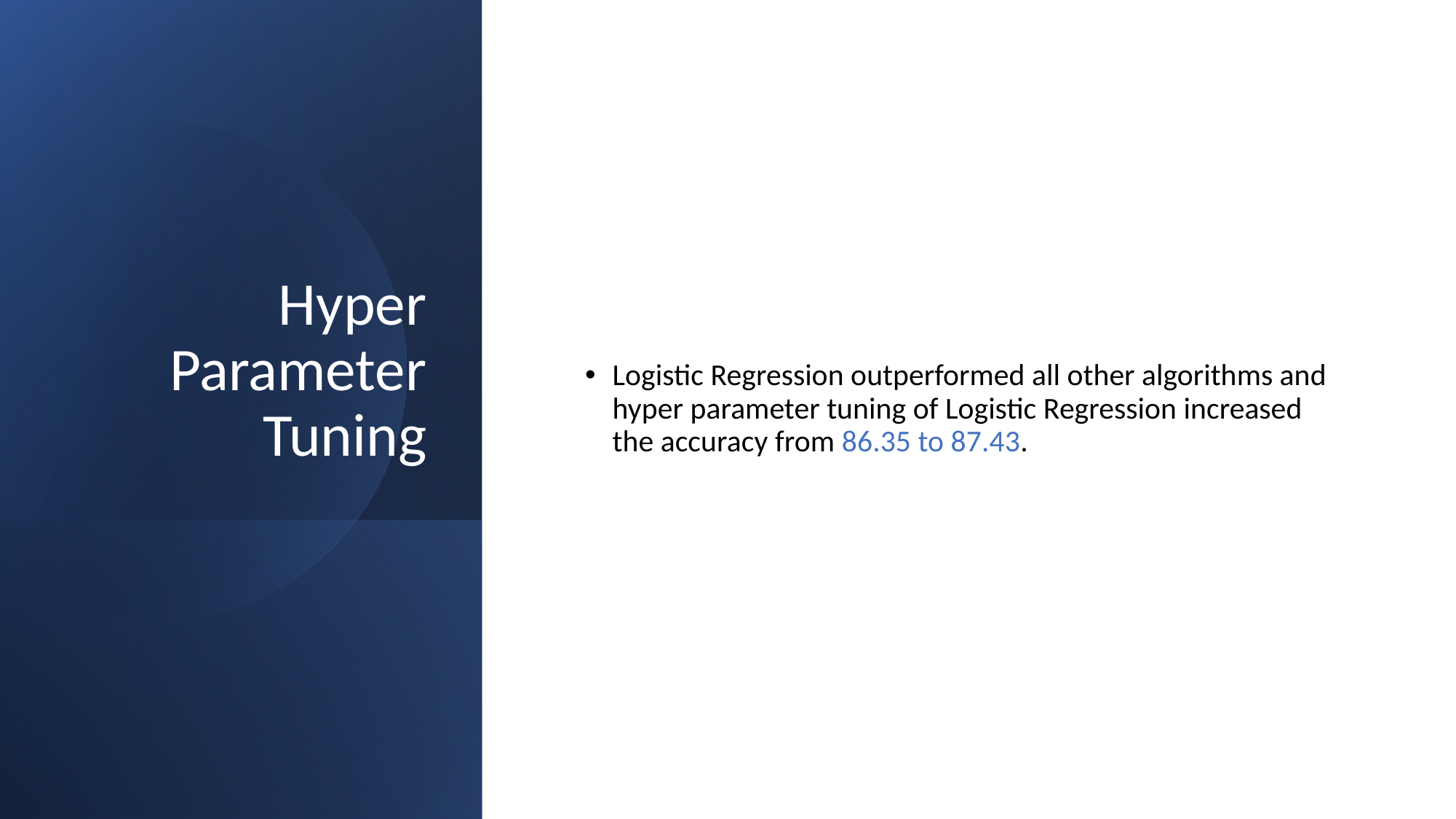

# Hyper Parameter Tuning
Logistic Regression outperformed all other algorithms and hyper parameter tuning of Logistic Regression increased the accuracy from 86.35 to 87.43.